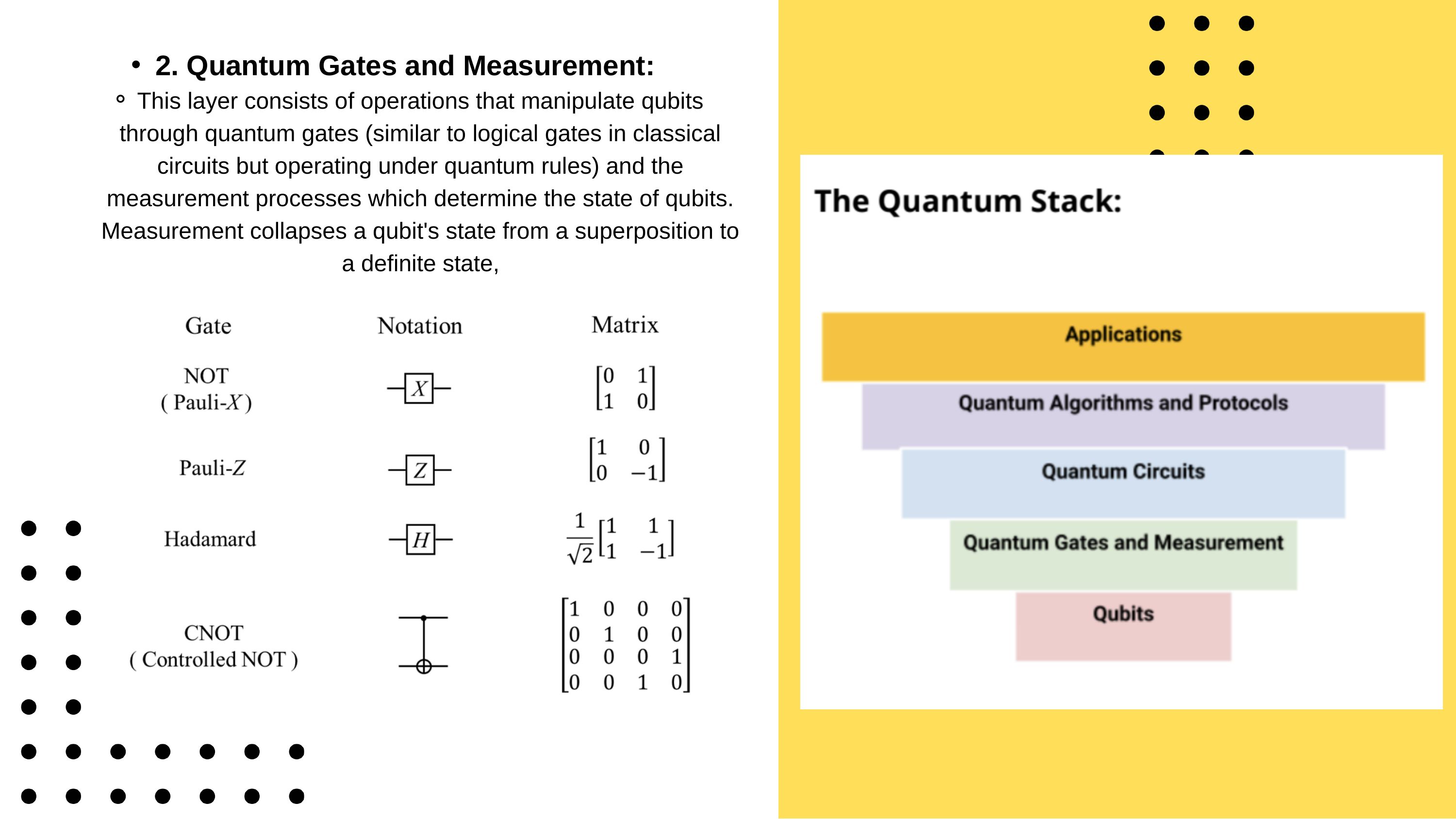

2. Quantum Gates and Measurement:
This layer consists of operations that manipulate qubits through quantum gates (similar to logical gates in classical circuits but operating under quantum rules) and the measurement processes which determine the state of qubits. Measurement collapses a qubit's state from a superposition to a definite state,